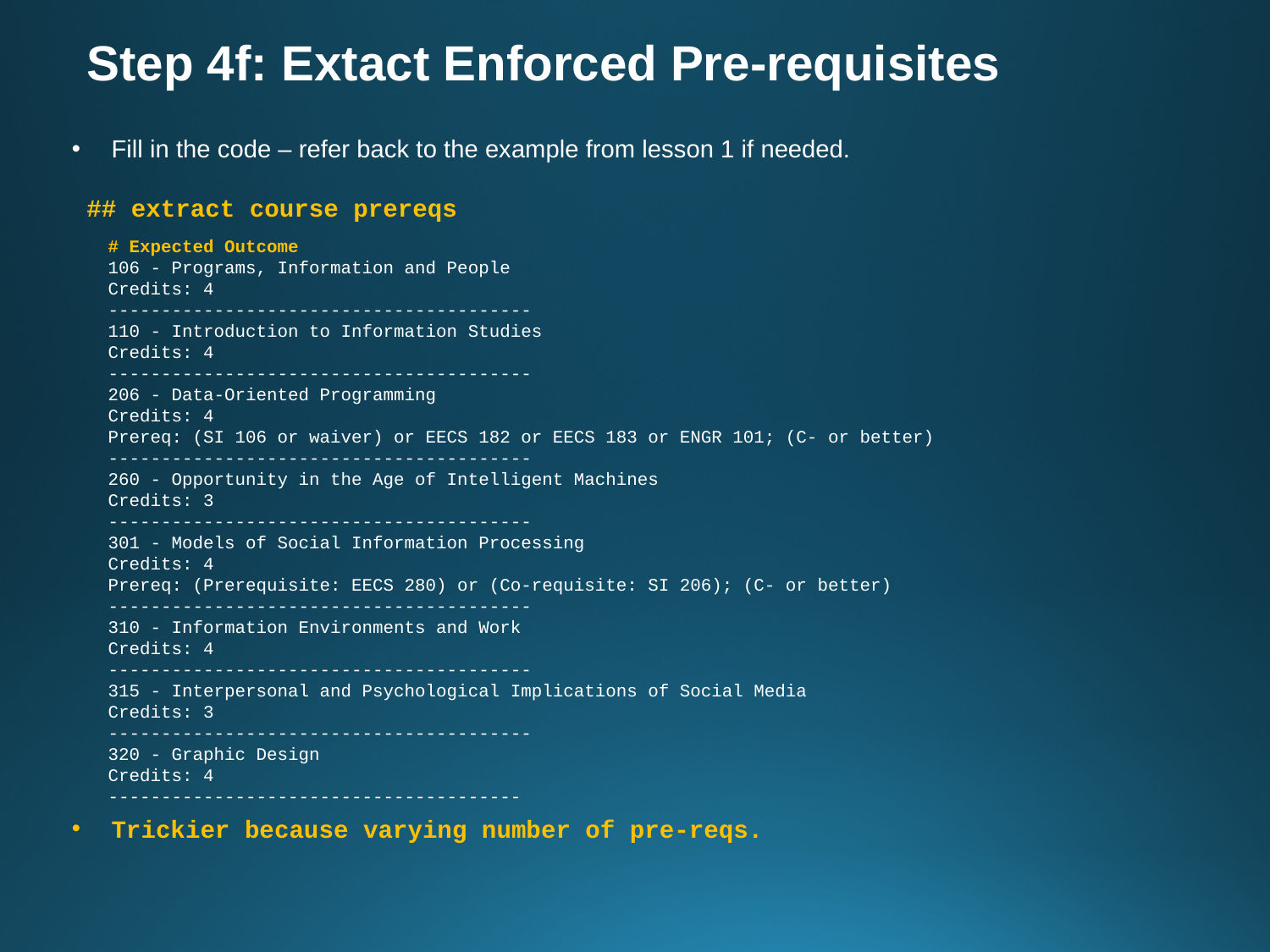

# Step 4f: Extact Enforced Pre-requisites
Fill in the code – refer back to the example from lesson 1 if needed.

 ## extract course prereqs

Trickier because varying number of pre-reqs.

# Expected Outcome
106 - Programs, Information and People
Credits: 4
----------------------------------------
110 - Introduction to Information Studies
Credits: 4
----------------------------------------
206 - Data-Oriented Programming
Credits: 4
Prereq: (SI 106 or waiver) or EECS 182 or EECS 183 or ENGR 101; (C- or better)
----------------------------------------
260 - Opportunity in the Age of Intelligent Machines
Credits: 3
----------------------------------------
301 - Models of Social Information Processing
Credits: 4
Prereq: (Prerequisite: EECS 280) or (Co-requisite: SI 206); (C- or better)
----------------------------------------
310 - Information Environments and Work
Credits: 4
----------------------------------------
315 - Interpersonal and Psychological Implications of Social Media
Credits: 3
----------------------------------------
320 - Graphic Design
Credits: 4
---------------------------------------